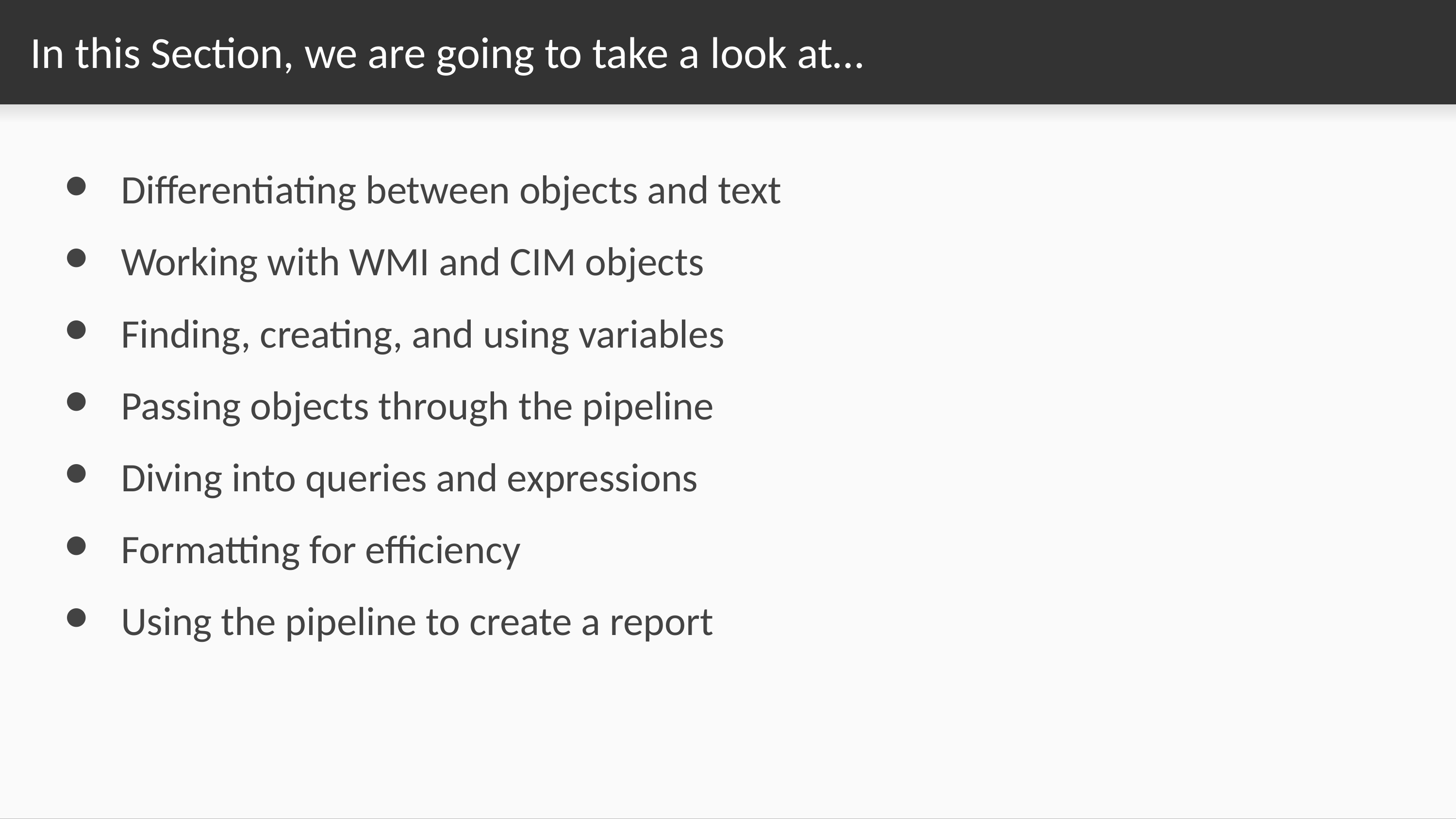

# In this Section, we are going to take a look at…
Differentiating between objects and text
Working with WMI and CIM objects
Finding, creating, and using variables
Passing objects through the pipeline
Diving into queries and expressions
Formatting for efficiency
Using the pipeline to create a report